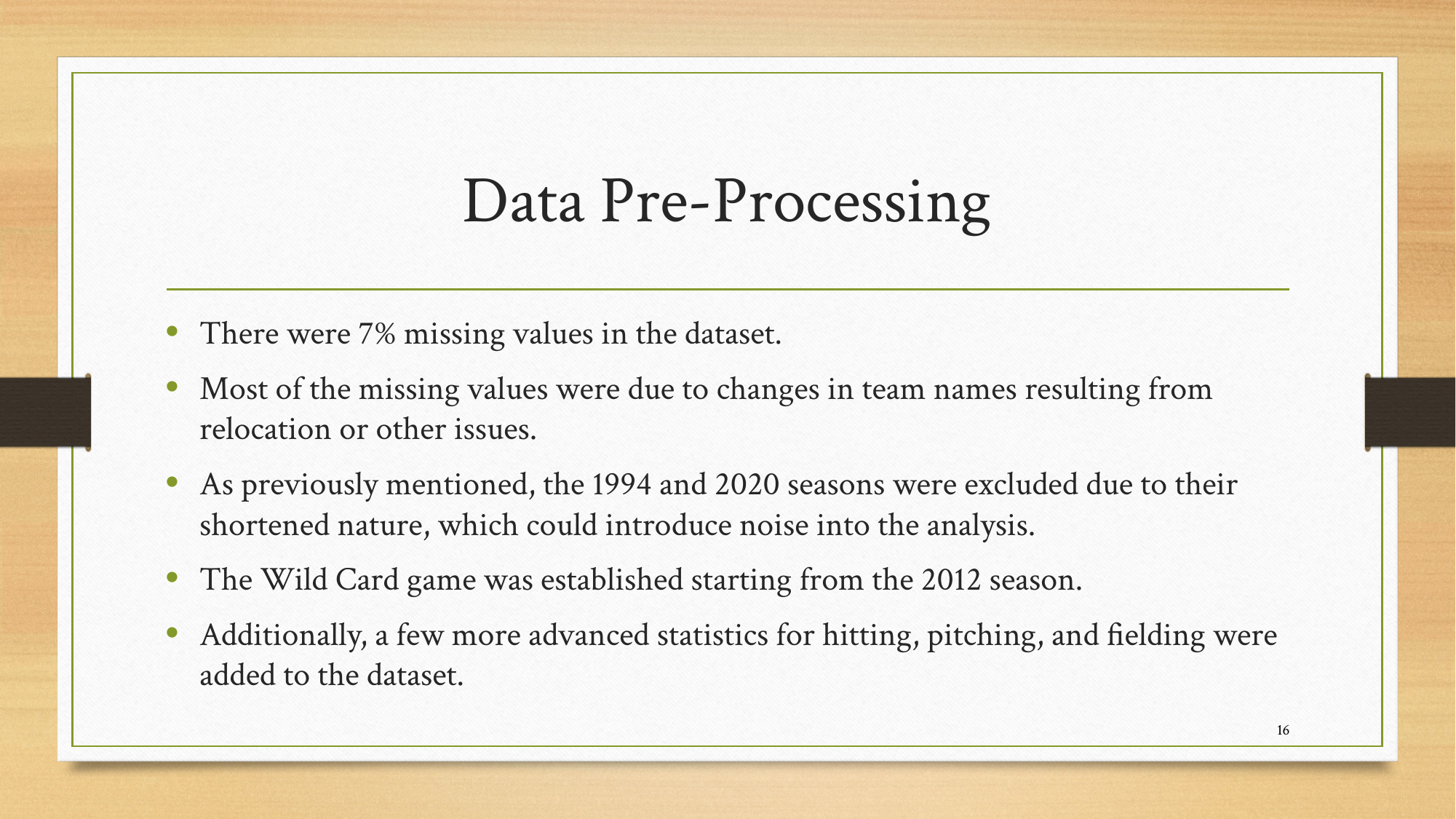

# Data Pre-Processing
There were 7% missing values in the dataset.
Most of the missing values were due to changes in team names resulting from relocation or other issues.
As previously mentioned, the 1994 and 2020 seasons were excluded due to their shortened nature, which could introduce noise into the analysis.
The Wild Card game was established starting from the 2012 season.
Additionally, a few more advanced statistics for hitting, pitching, and fielding were added to the dataset.
16